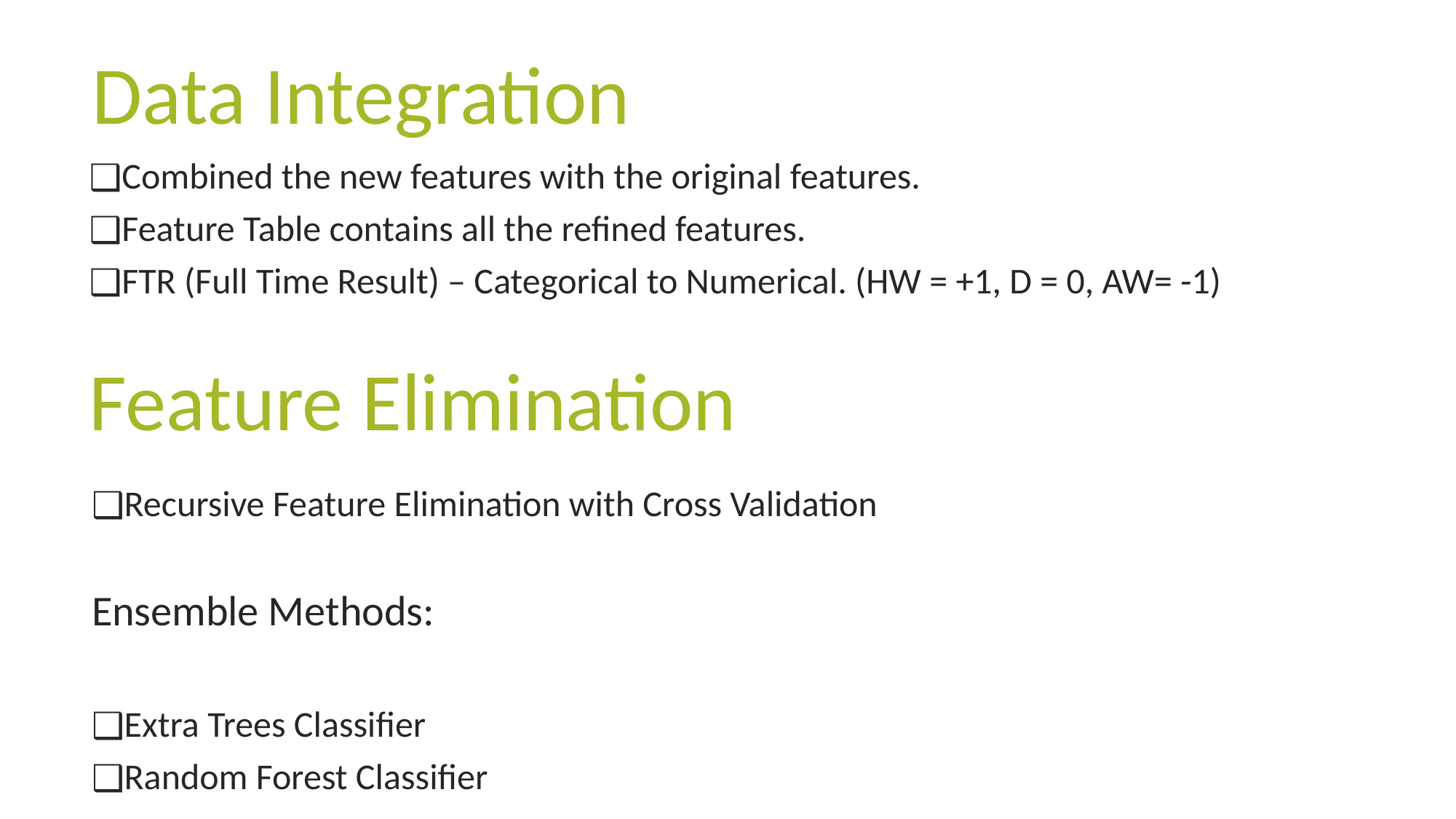

Data Integration
Combined the new features with the original features.
Feature Table contains all the refined features.
FTR (Full Time Result) – Categorical to Numerical. (HW = +1, D = 0, AW= -1)

# Feature Elimination
Recursive Feature Elimination with Cross Validation

Ensemble Methods:

Extra Trees Classifier
Random Forest Classifier